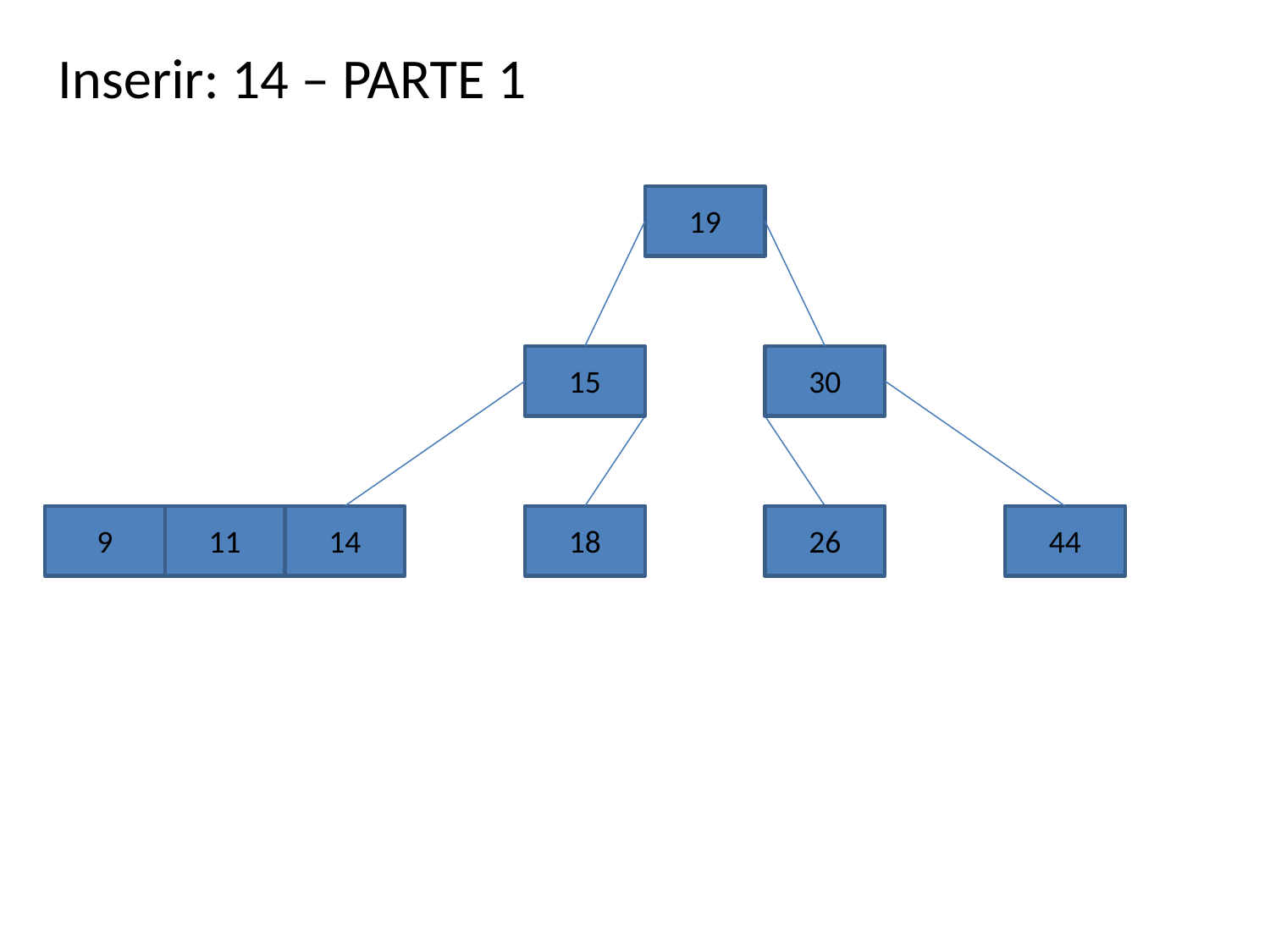

Inserir: 14 – PARTE 1

19

15
30

9
11
14
18
26
44